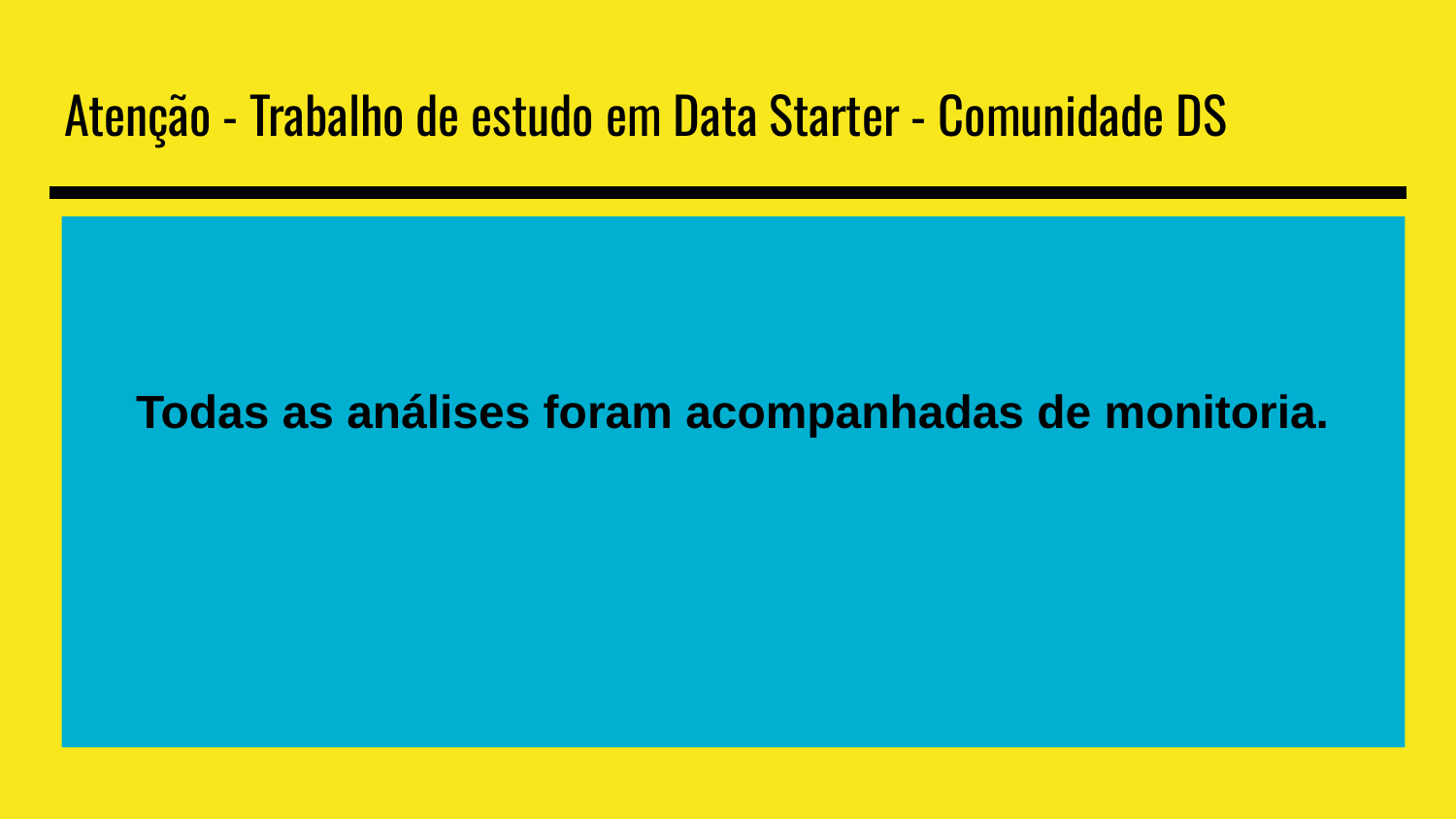

# Atenção - Trabalho de estudo em Data Starter - Comunidade DS

Todas as análises foram acompanhadas de monitoria.